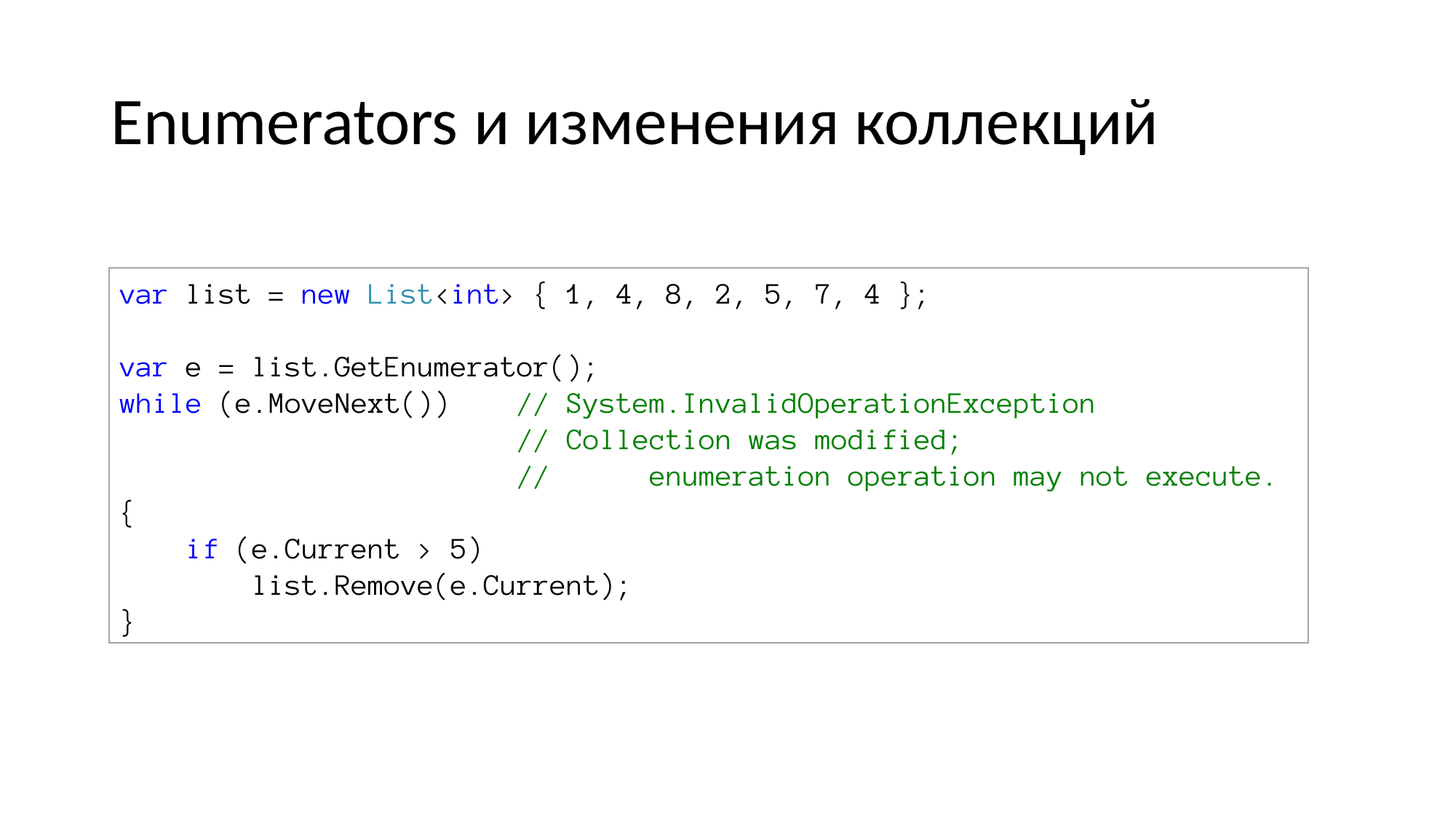

# Enumerators и изменения коллекций
var list = new List<int> { 1, 4, 8, 2, 5, 7, 4 };

var e = list.GetEnumerator();
while (e.MoveNext())    // System.InvalidOperationException
                        // Collection was modified;
                        //      enumeration operation may not execute.
{
    if (e.Current > 5)
        list.Remove(e.Current);
}